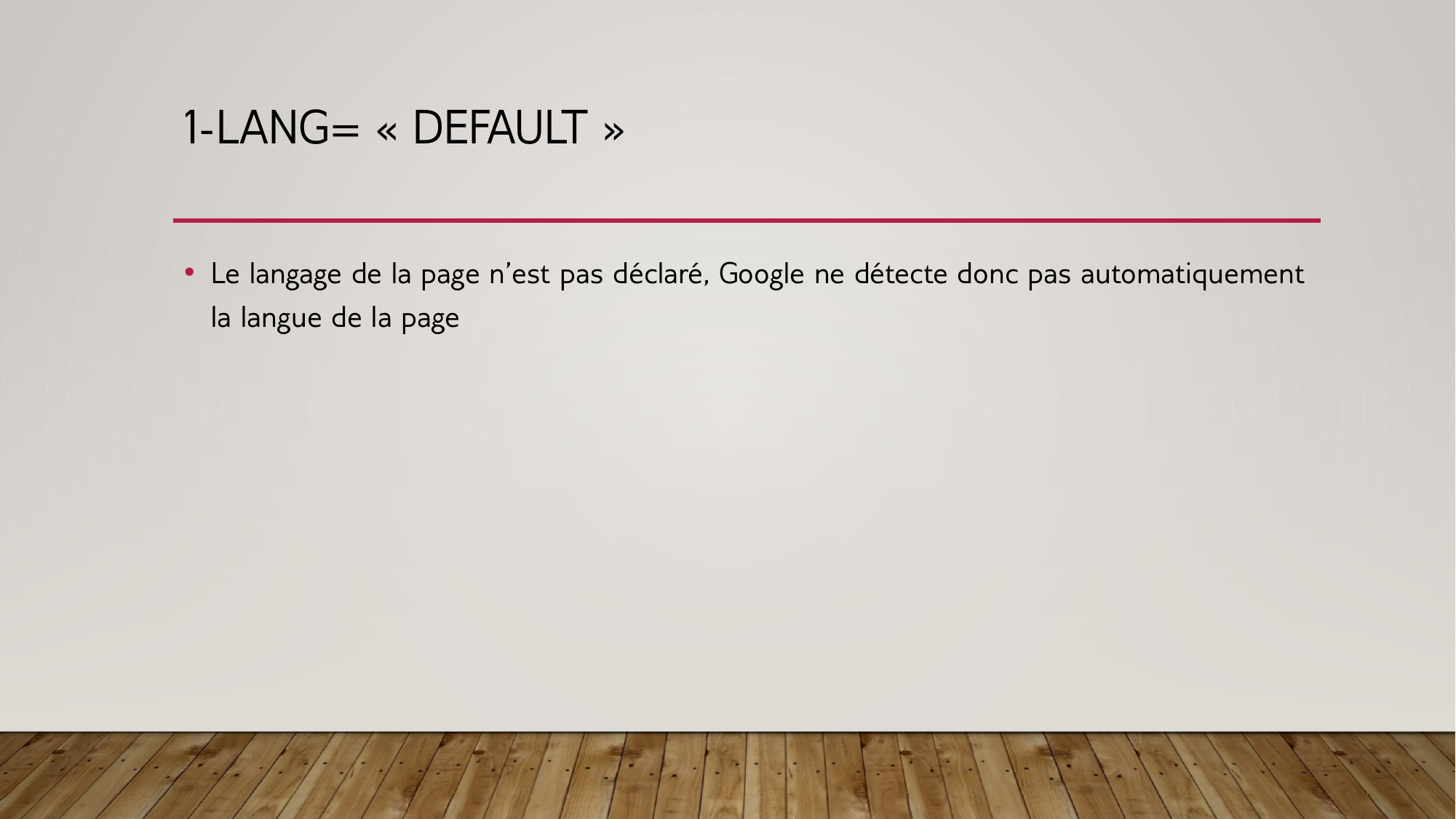

# 1-lang= « default »
Le langage de la page n’est pas déclaré, Google ne détecte donc pas automatiquement la langue de la page